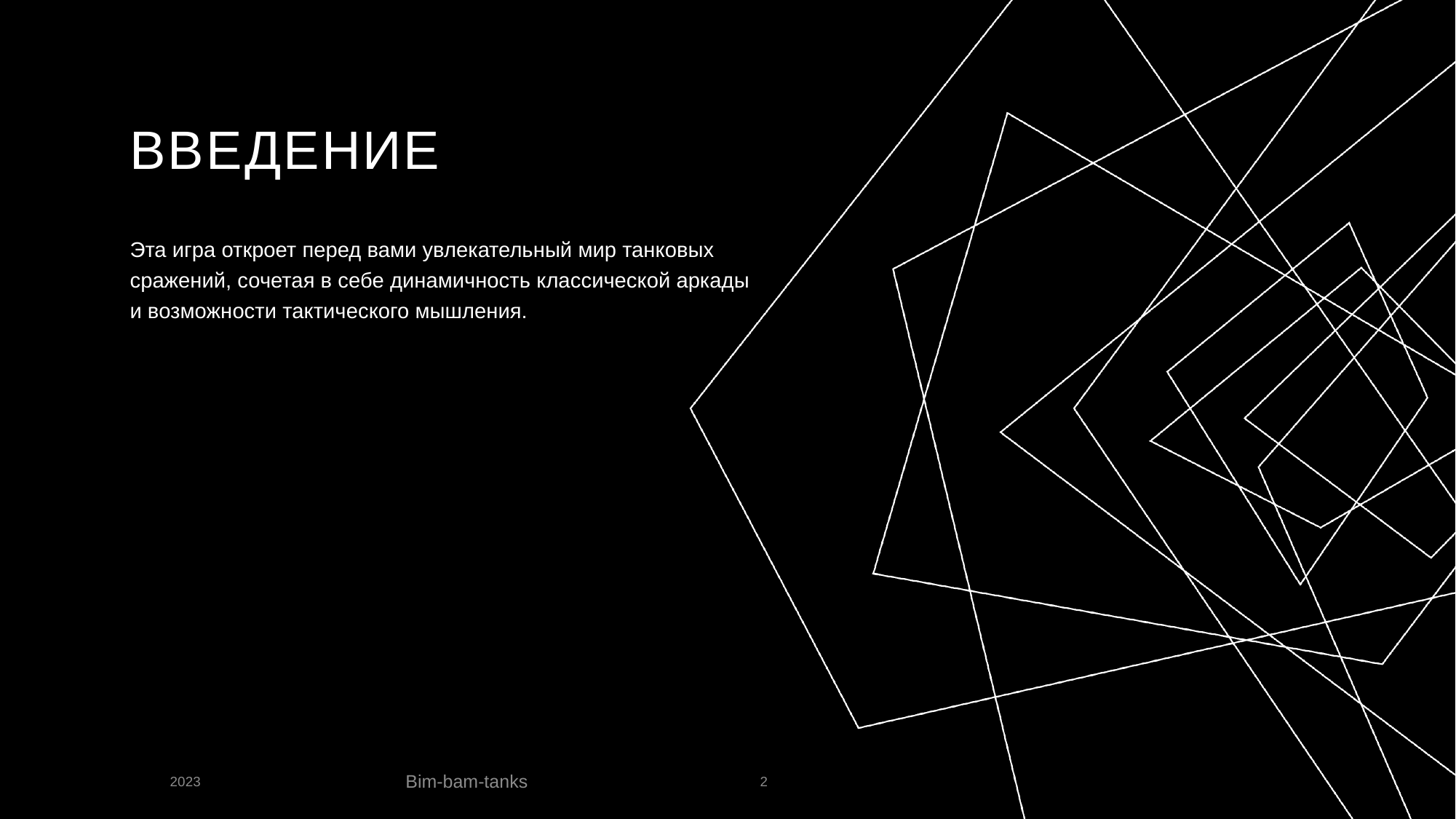

# Введение
Эта игра откроет перед вами увлекательный мир танковых сражений, сочетая в себе динамичность классической аркады и возможности тактического мышления.

Bim-bam-tanks
2023
2